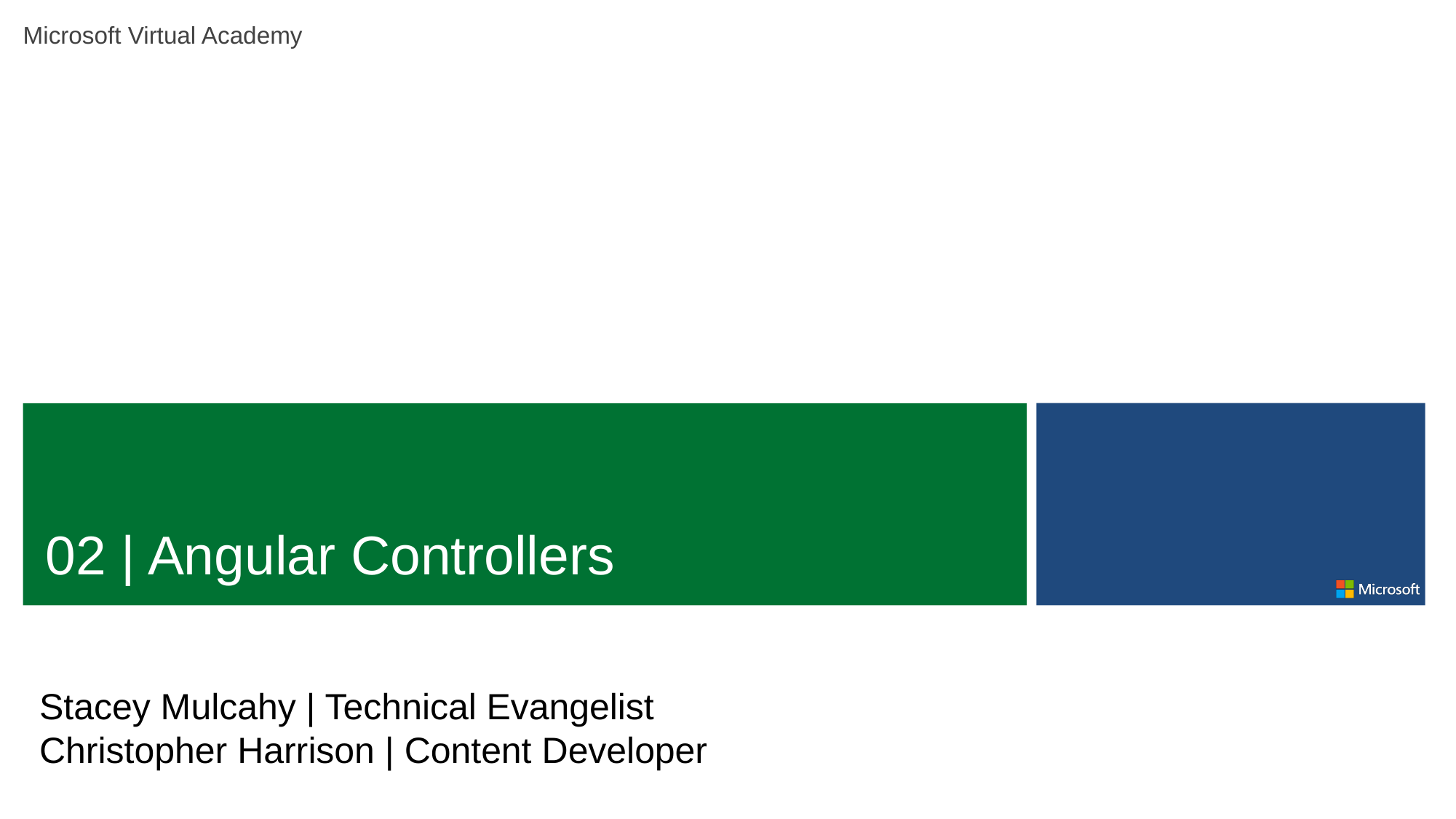

02 | Angular Controllers
Stacey Mulcahy | Technical Evangelist
Christopher Harrison | Content Developer